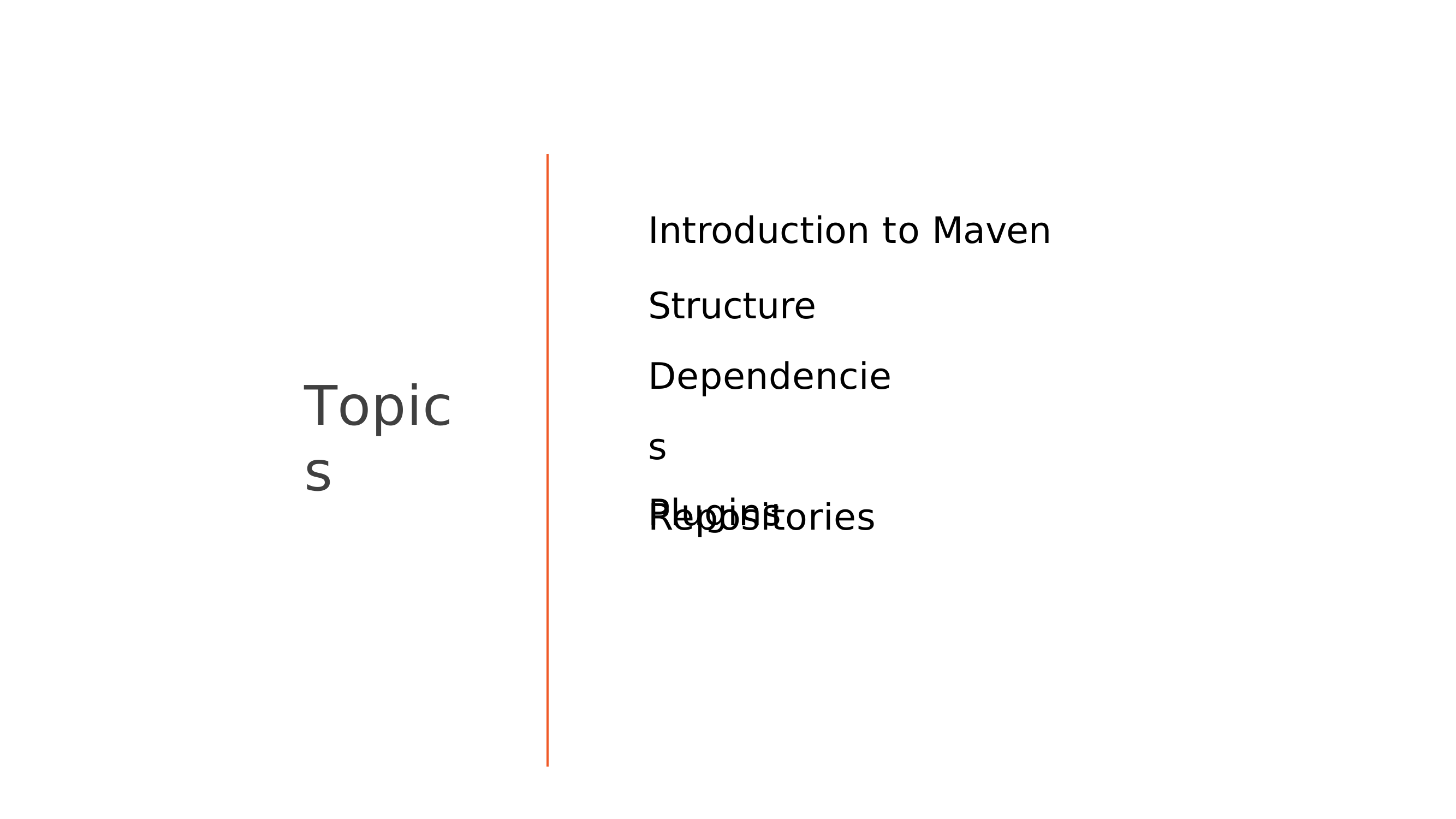

# Introduction to Maven
Structure  Dependencies  Repositories
Topics
Plugins
3